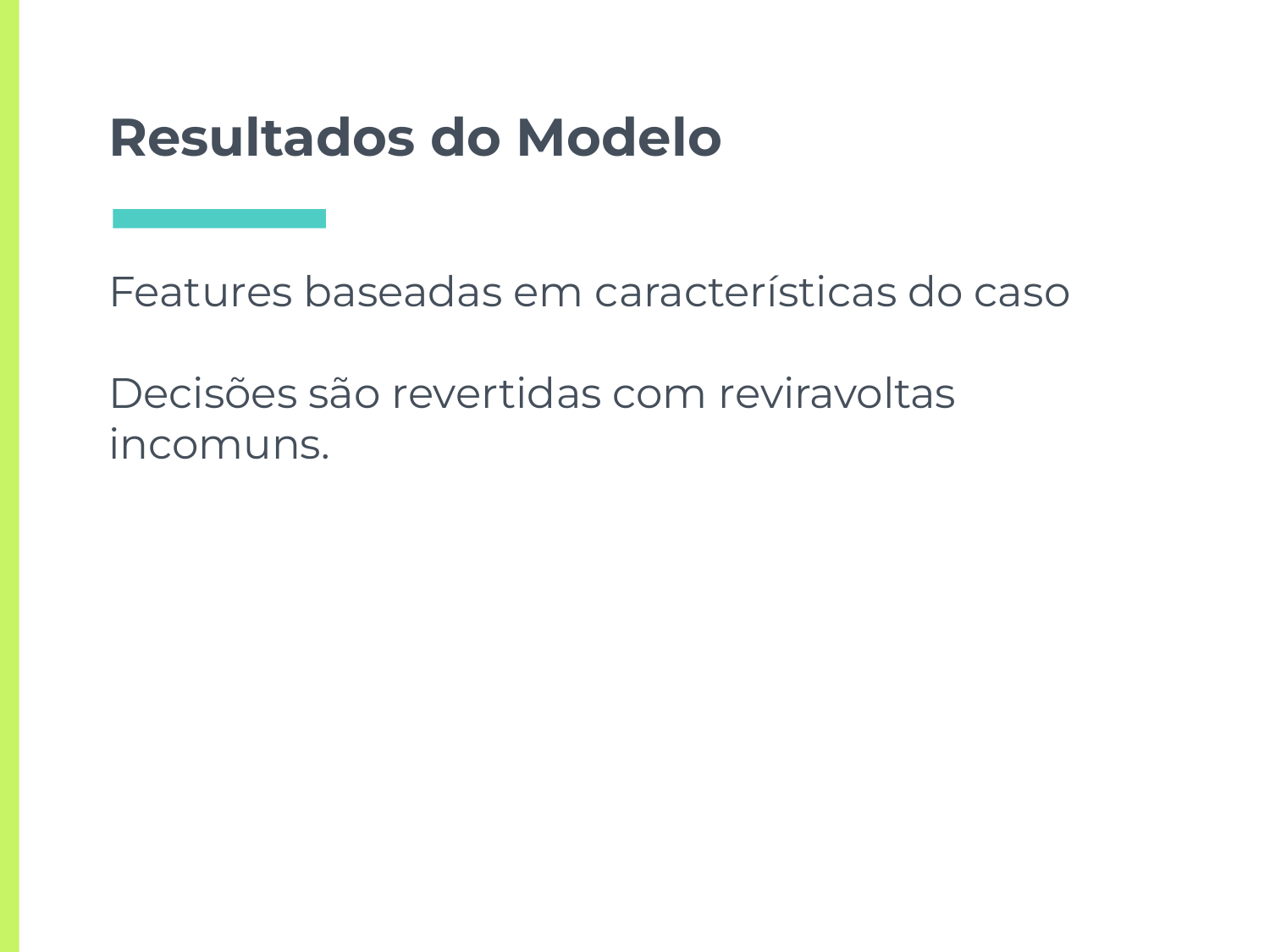

# Resultados do Modelo
Features baseadas em características do caso

Decisões são revertidas com reviravoltas incomuns.